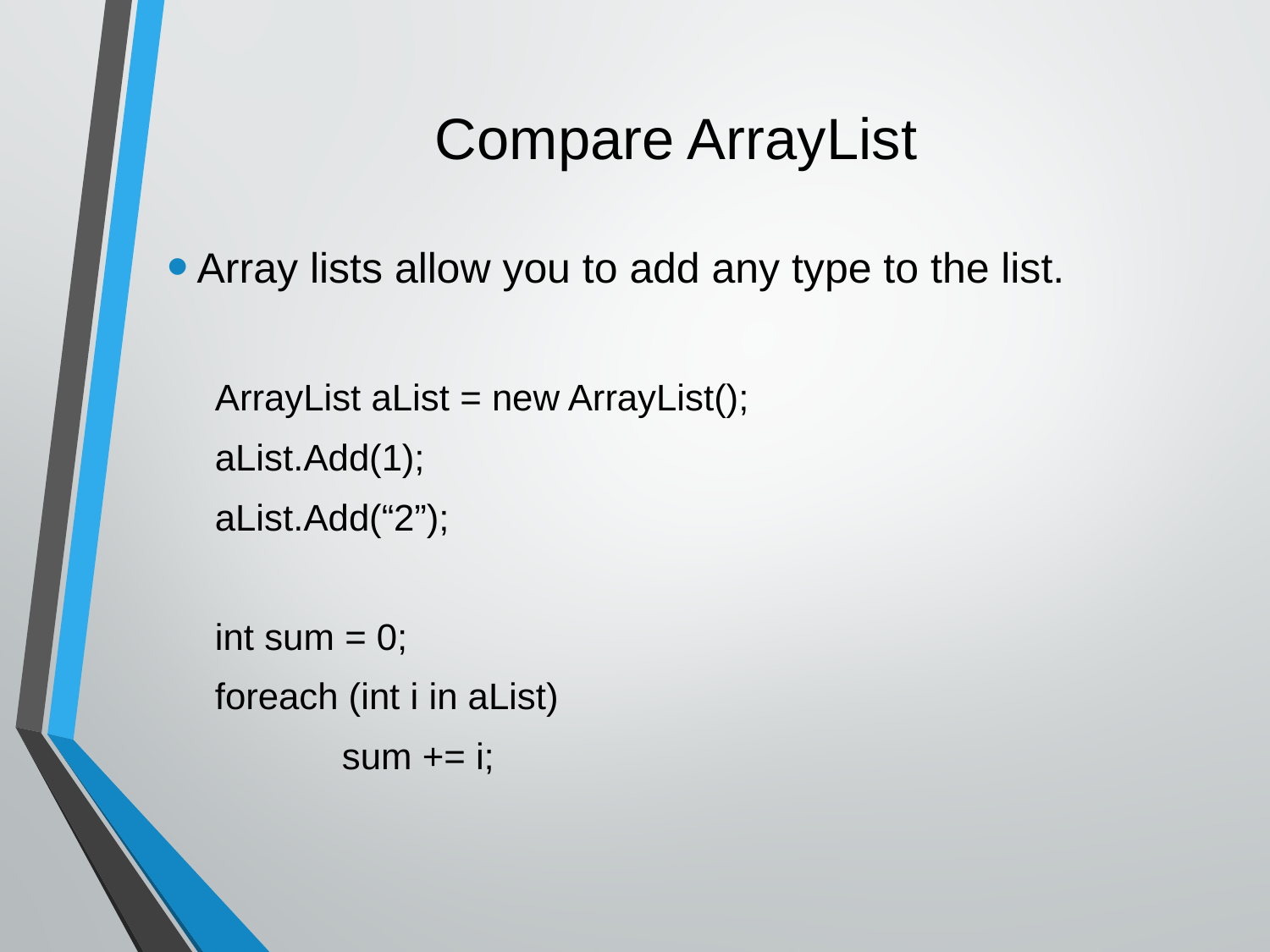

# Compare ArrayList
Array lists allow you to add any type to the list.

ArrayList aList = new ArrayList();
aList.Add(1);
aList.Add(“2”);

int sum = 0;
foreach (int i in aList)
	sum += i;